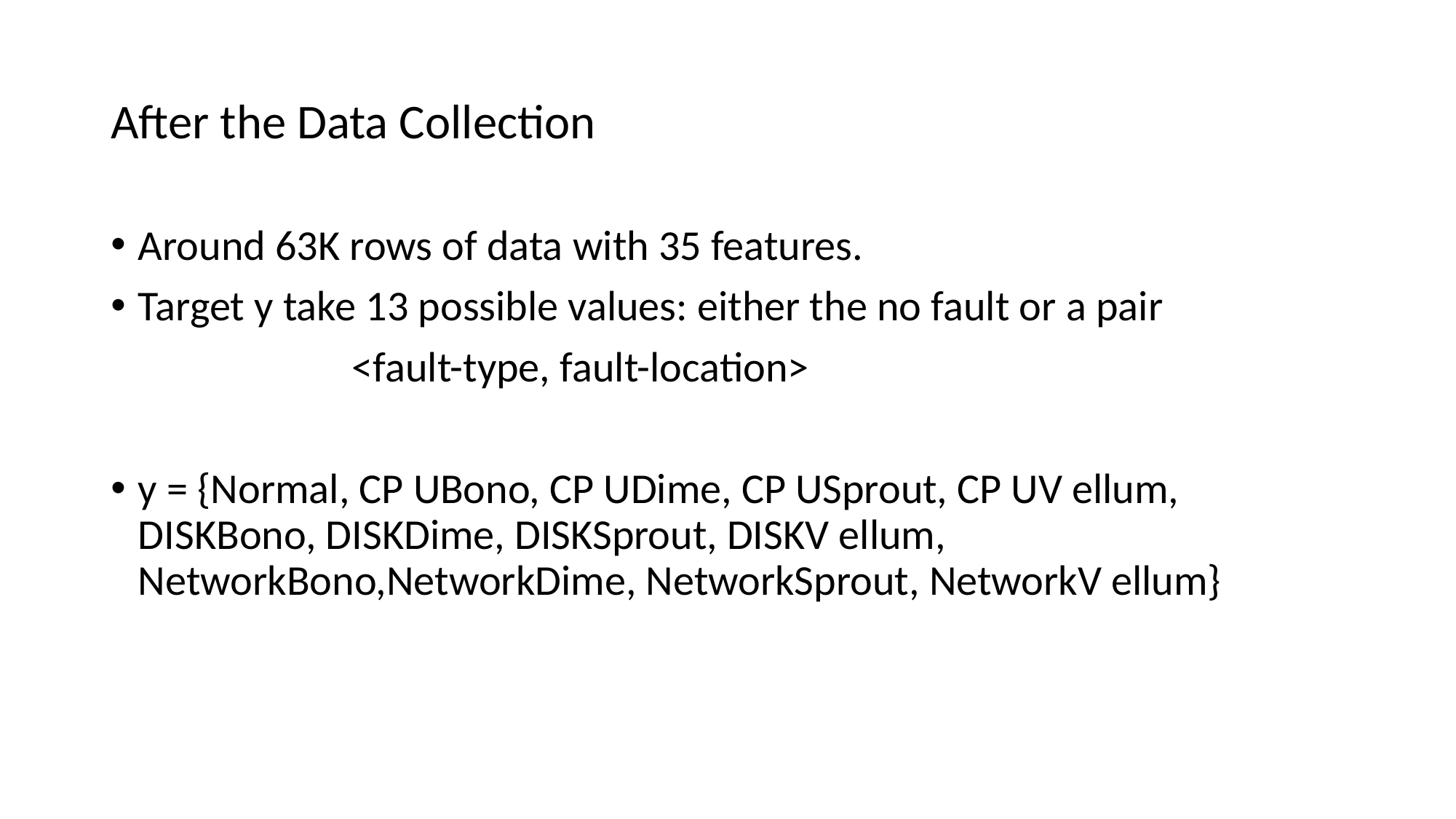

# After the Data Collection
Around 63K rows of data with 35 features.
Target y take 13 possible values: either the no fault or a pair
                         <fault-type, fault-location>

y = {Normal, CP UBono, CP UDime, CP USprout, CP UV ellum, DISKBono, DISKDime, DISKSprout, DISKV ellum, NetworkBono,NetworkDime, NetworkSprout, NetworkV ellum}